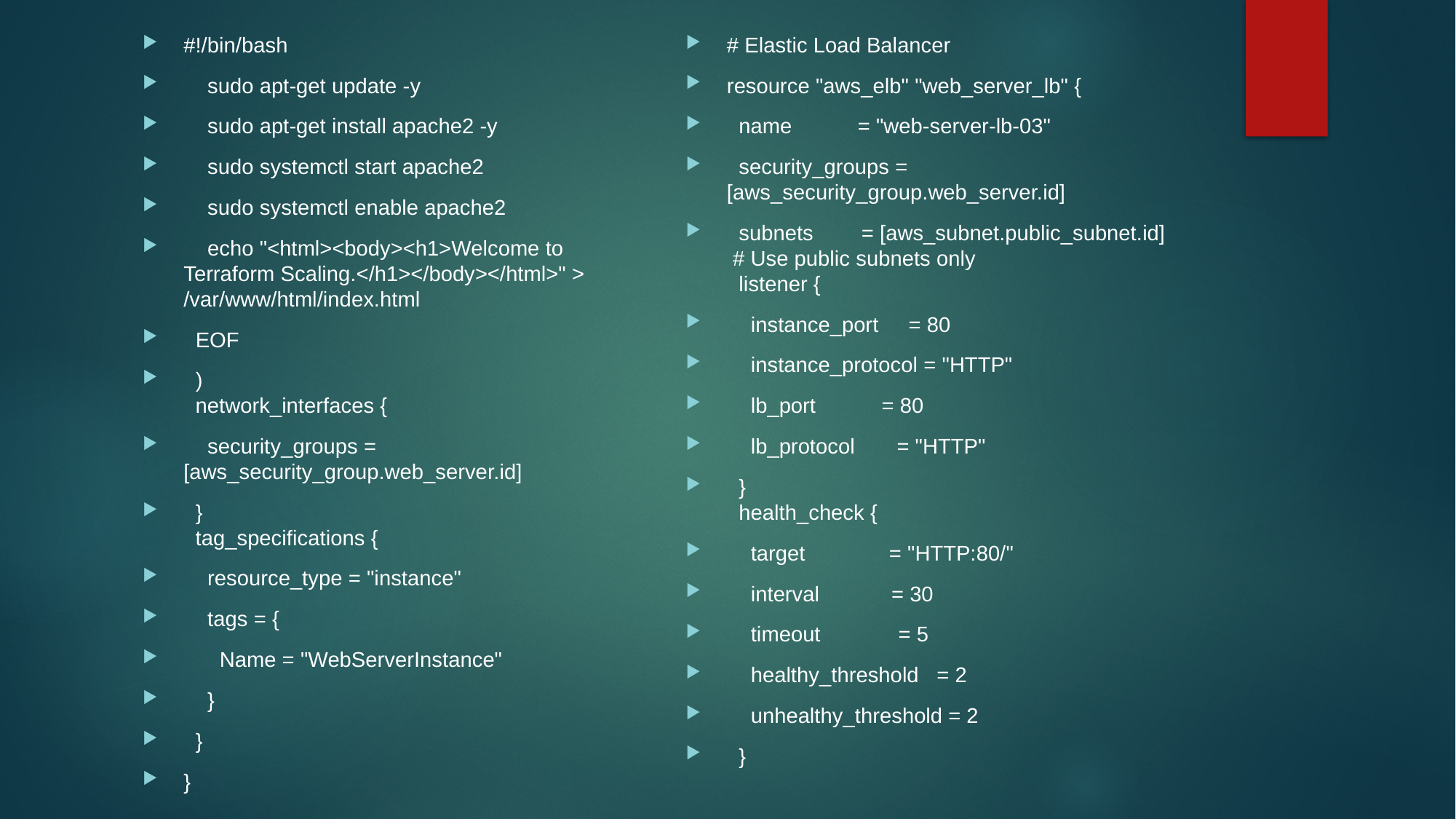

#!/bin/bash
    sudo apt-get update -y
    sudo apt-get install apache2 -y
    sudo systemctl start apache2
    sudo systemctl enable apache2
    echo "<html><body><h1>Welcome to Terraform Scaling.</h1></body></html>" > /var/www/html/index.html
  EOF
  )
  network_interfaces {
    security_groups = [aws_security_group.web_server.id]
  }
  tag_specifications {
    resource_type = "instance"
    tags = {
      Name = "WebServerInstance"
    }
  }
}

# Elastic Load Balancer
resource "aws_elb" "web_server_lb" {
  name           = "web-server-lb-03"
  security_groups = [aws_security_group.web_server.id]
  subnets        = [aws_subnet.public_subnet.id]  # Use public subnets only
  listener {
    instance_port     = 80
    instance_protocol = "HTTP"
    lb_port           = 80
    lb_protocol       = "HTTP"
  }
  health_check {
    target              = "HTTP:80/"
    interval            = 30
    timeout             = 5
    healthy_threshold   = 2
    unhealthy_threshold = 2
  }